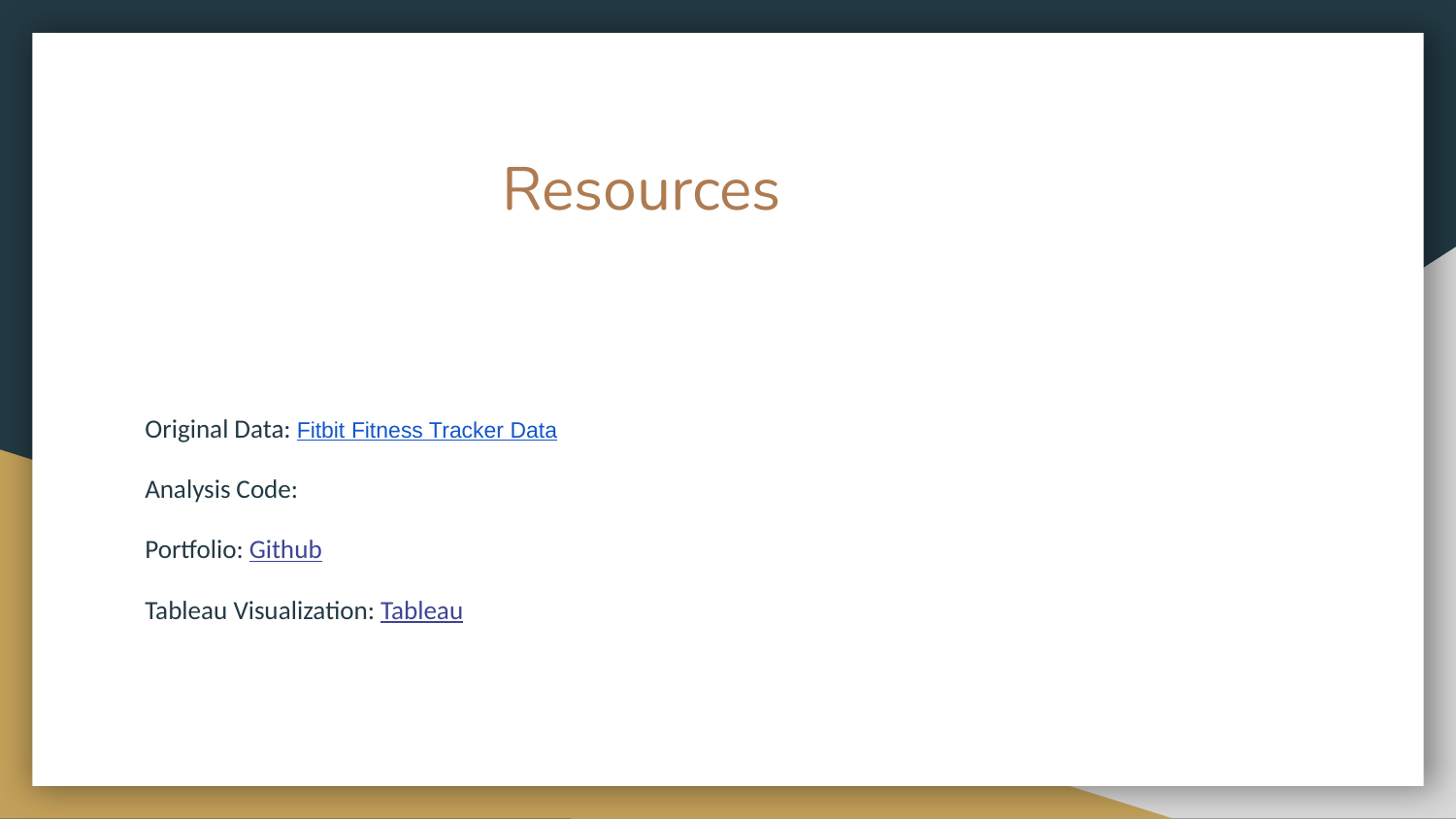

# Resources

Original Data: Fitbit Fitness Tracker Data
Analysis Code:
Portfolio: Github
Tableau Visualization: Tableau